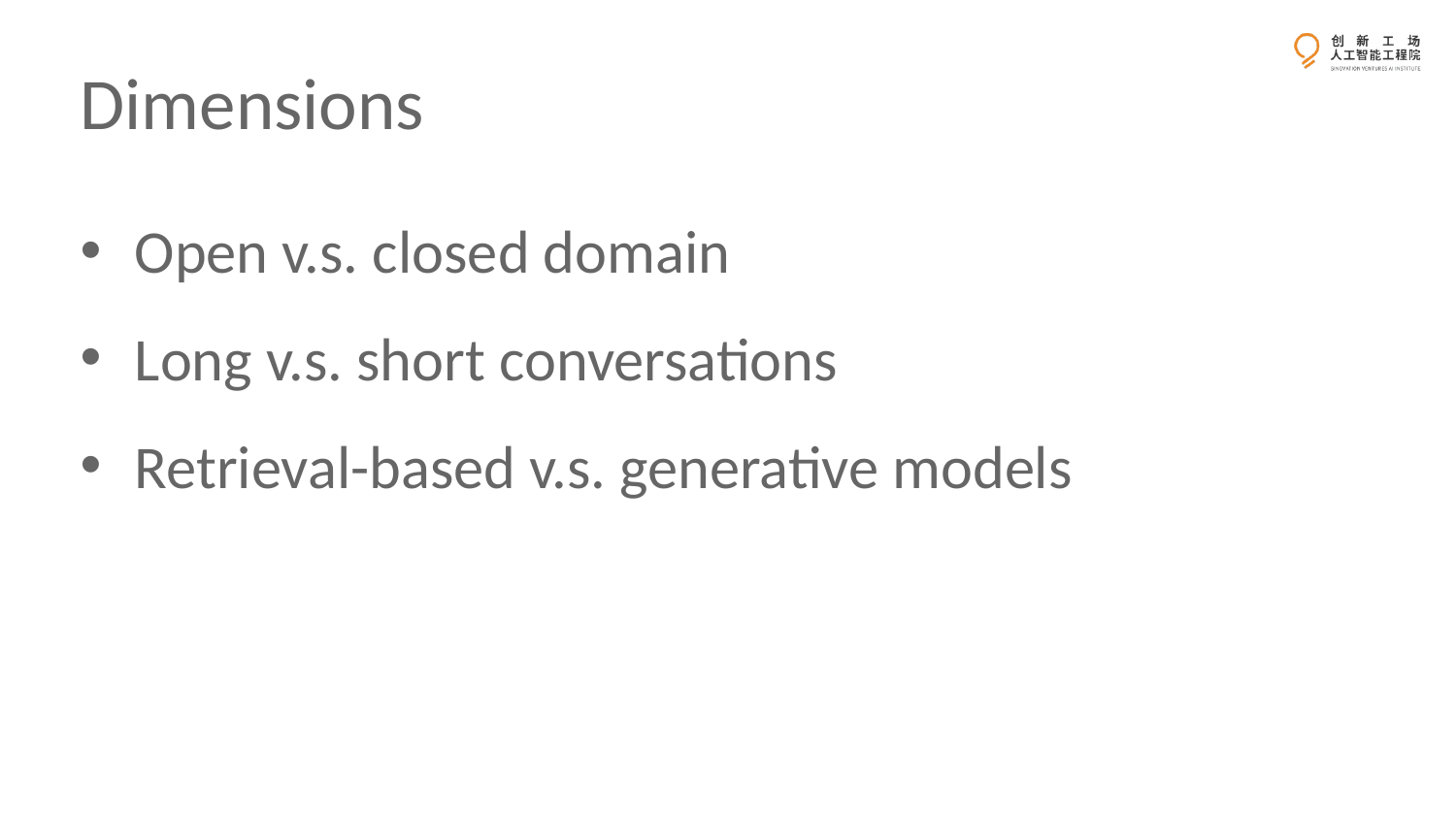

# Dimensions
Open v.s. closed domain
Long v.s. short conversations
Retrieval-based v.s. generative models